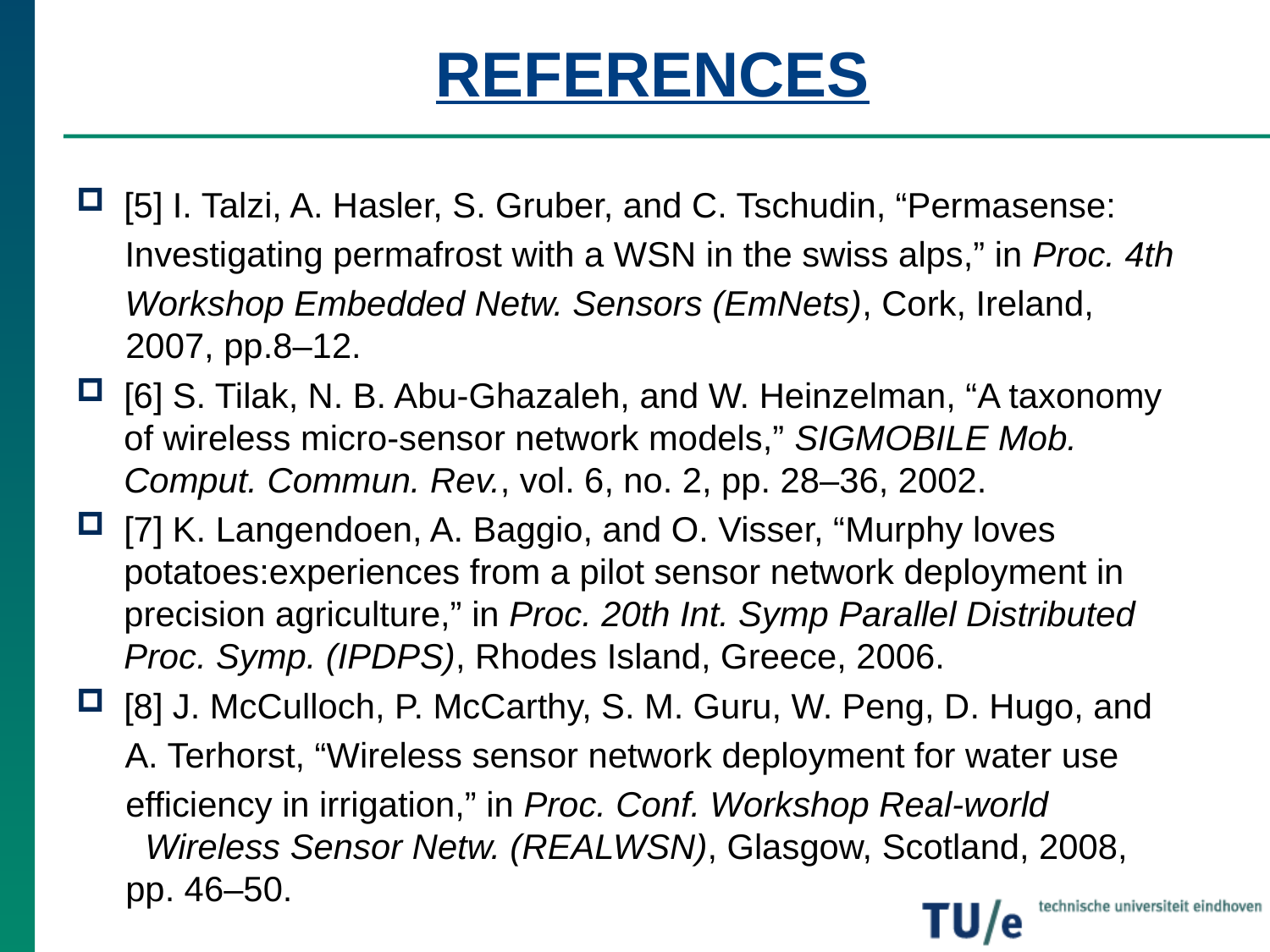

# REFERENCES
[5] I. Talzi, A. Hasler, S. Gruber, and C. Tschudin, “Permasense:
     Investigating permafrost with a WSN in the swiss alps,” in Proc. 4th
     Workshop Embedded Netw. Sensors (EmNets), Cork, Ireland,       2007, pp.8–12.
[6] S. Tilak, N. B. Abu-Ghazaleh, and W. Heinzelman, “A taxonomy of wireless micro-sensor network models,” SIGMOBILE Mob. Comput. Commun. Rev., vol. 6, no. 2, pp. 28–36, 2002.
[7] K. Langendoen, A. Baggio, and O. Visser, “Murphy loves potatoes:experiences from a pilot sensor network deployment in precision agriculture,” in Proc. 20th Int. Symp Parallel Distributed Proc. Symp. (IPDPS), Rhodes Island, Greece, 2006.
[8] J. McCulloch, P. McCarthy, S. M. Guru, W. Peng, D. Hugo, and
     A. Terhorst, “Wireless sensor network deployment for water use
efficiency in irrigation,” in Proc. Conf. Workshop Real-world                Wireless Sensor Netw. (REALWSN), Glasgow, Scotland, 2008, pp. 46–50.